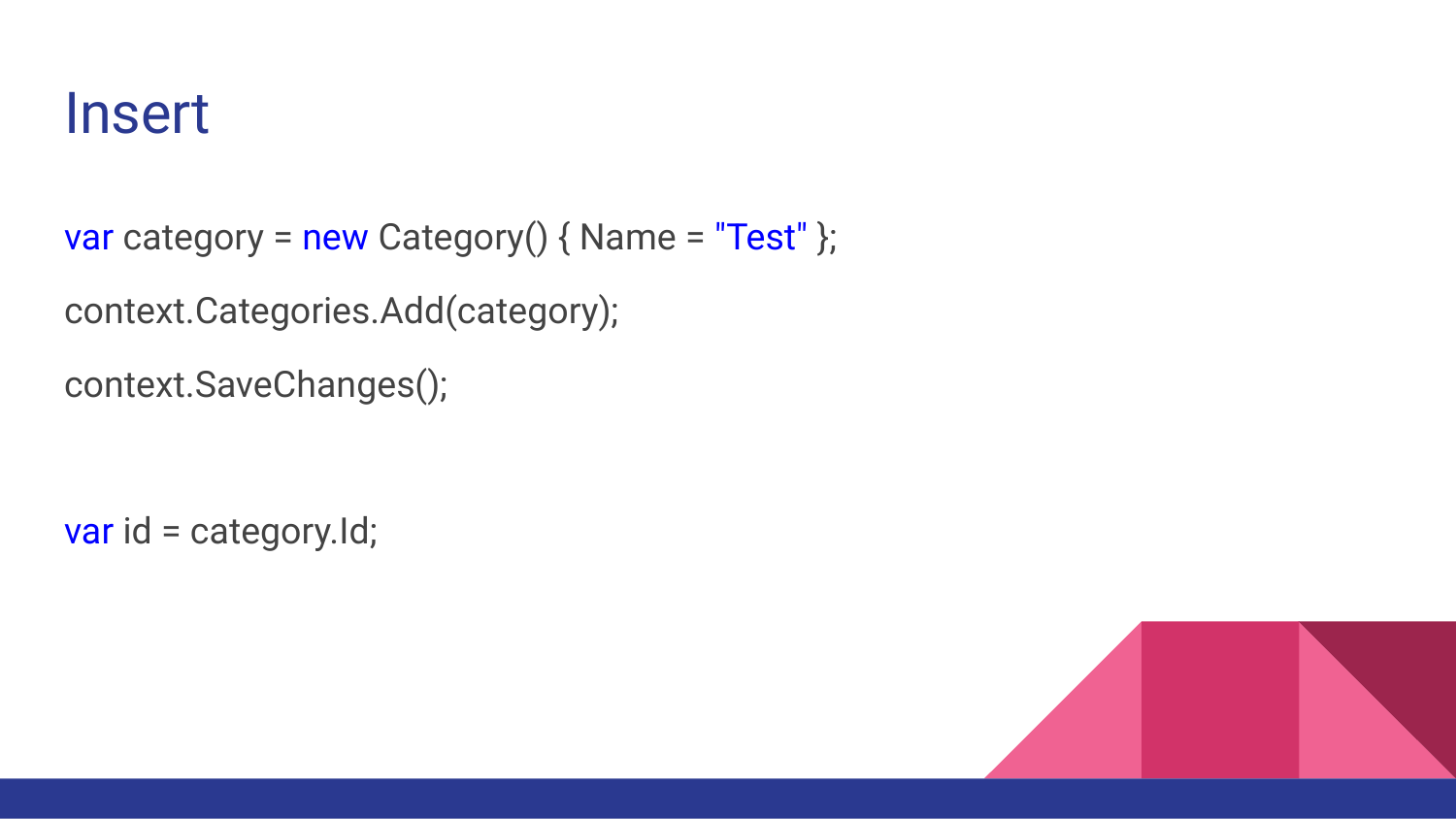

# Insert
var category = new Category() { Name = "Test" };
context.Categories.Add(category);
context.SaveChanges();

var id = category.Id;